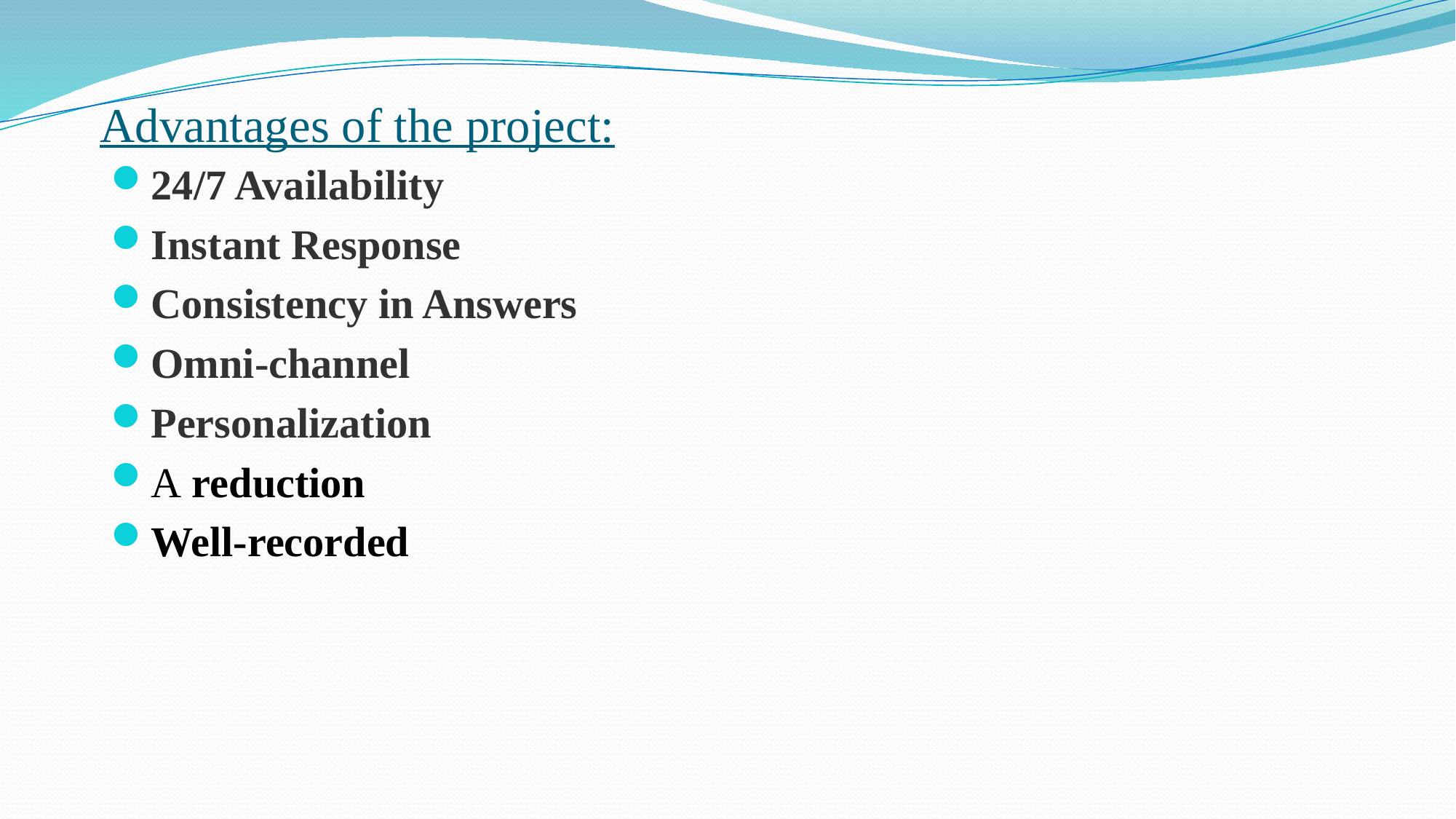

# Advantages of the project:
24/7 Availability
Instant Response
Consistency in Answers
Omni-channel
Personalization
A reduction
Well-recorded